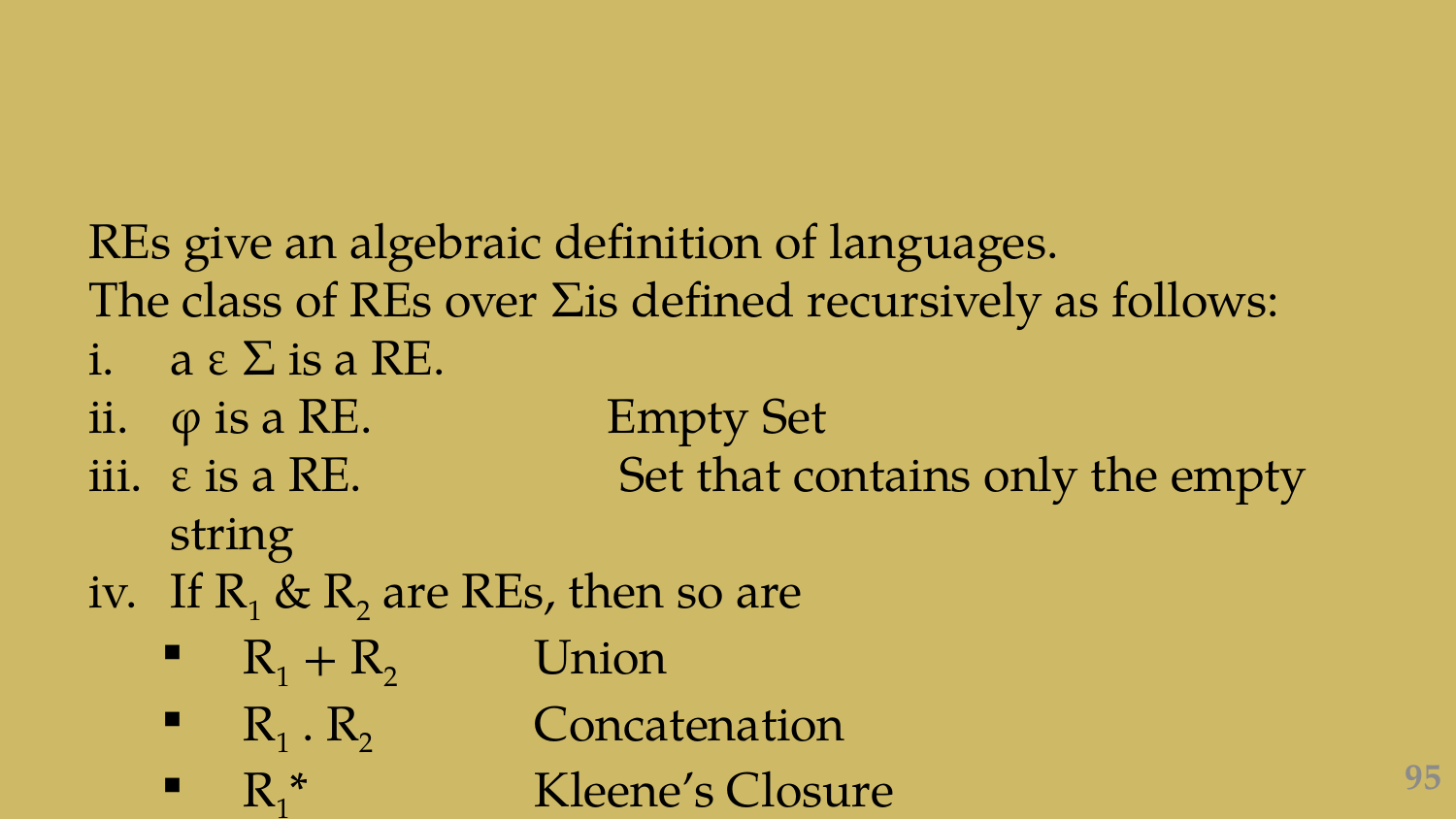

Regular Expressions
REs give an algebraic definition of languages.
The class of REs over Σis defined recursively as follows:
a ε Σ is a RE.
φ is a RE.		Empty Set
ε is a RE.		 Set that contains only the empty string
If R1 & R2 are REs, then so are
R1 + R2	Union
R1 . R2		Concatenation
R1*		Kleene’s Closure
95